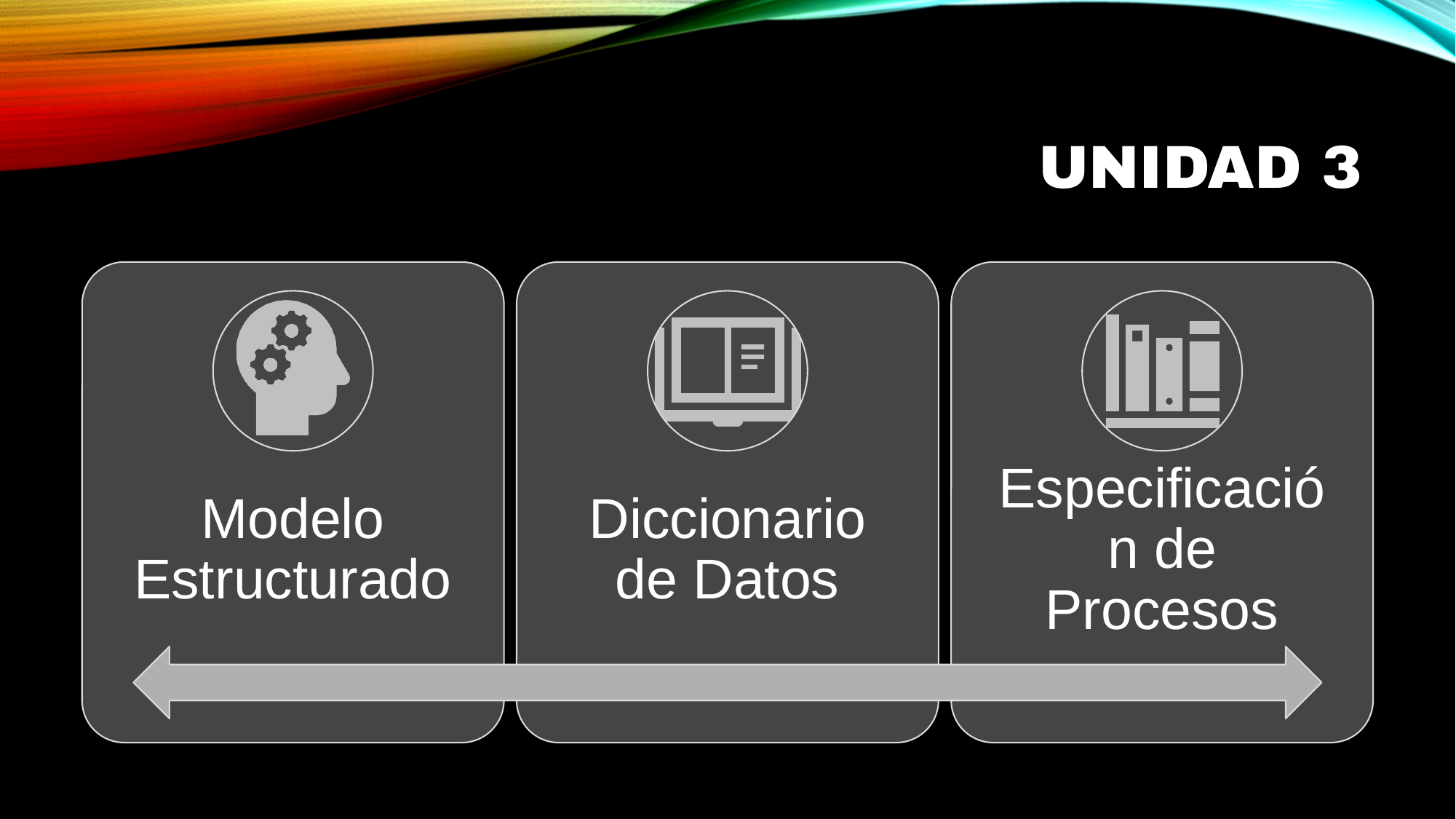

# Unidad 3
Modelo Estructurado
Diccionario de Datos
Especificación de Procesos